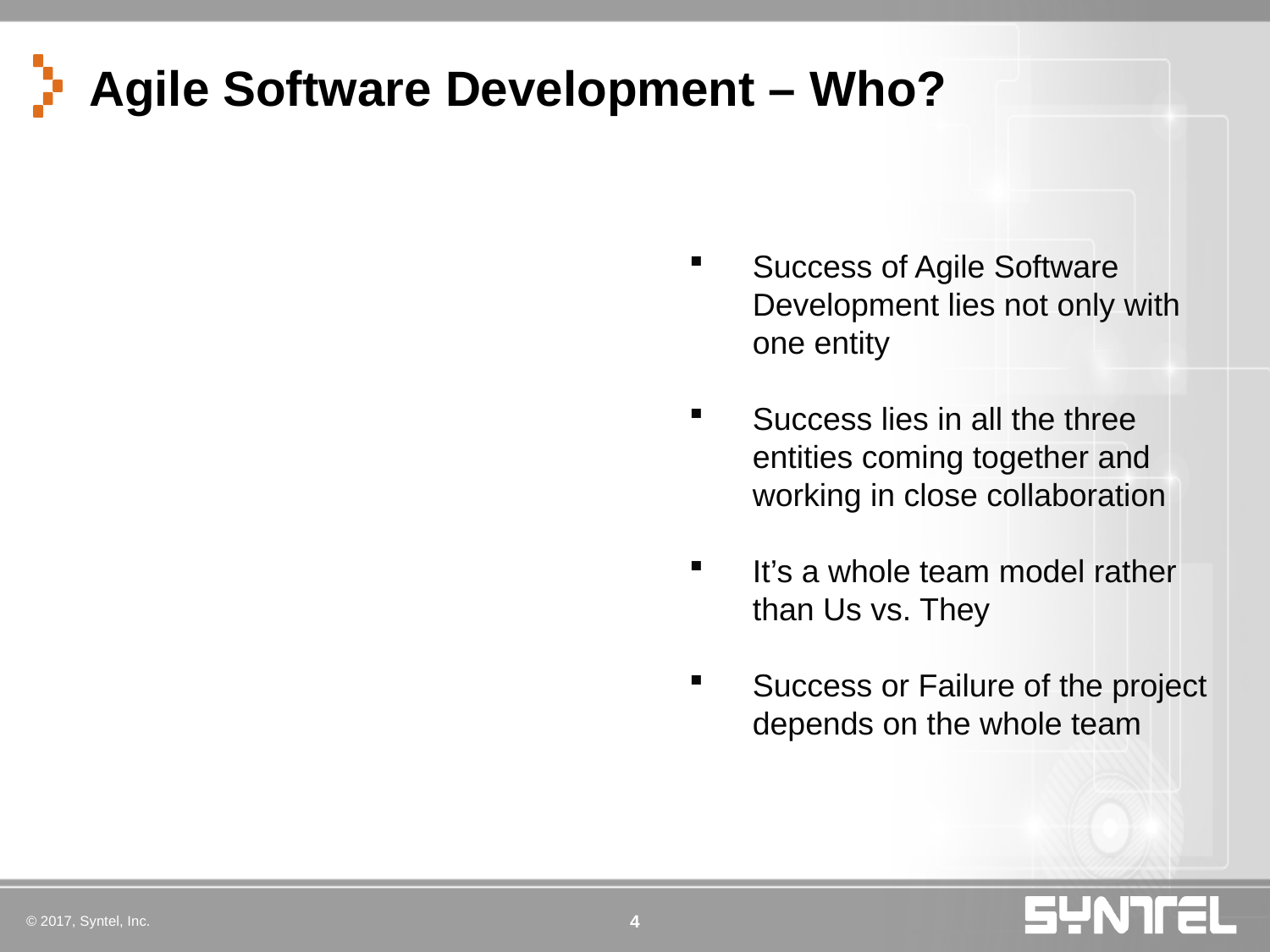

# Agile Software Development – Who?
Business
Technology
Partners
Success of Agile Software Development lies not only with one entity

Success lies in all the three entities coming together and working in close collaboration

It’s a whole team model rather than Us vs. They

Success or Failure of the project depends on the whole team